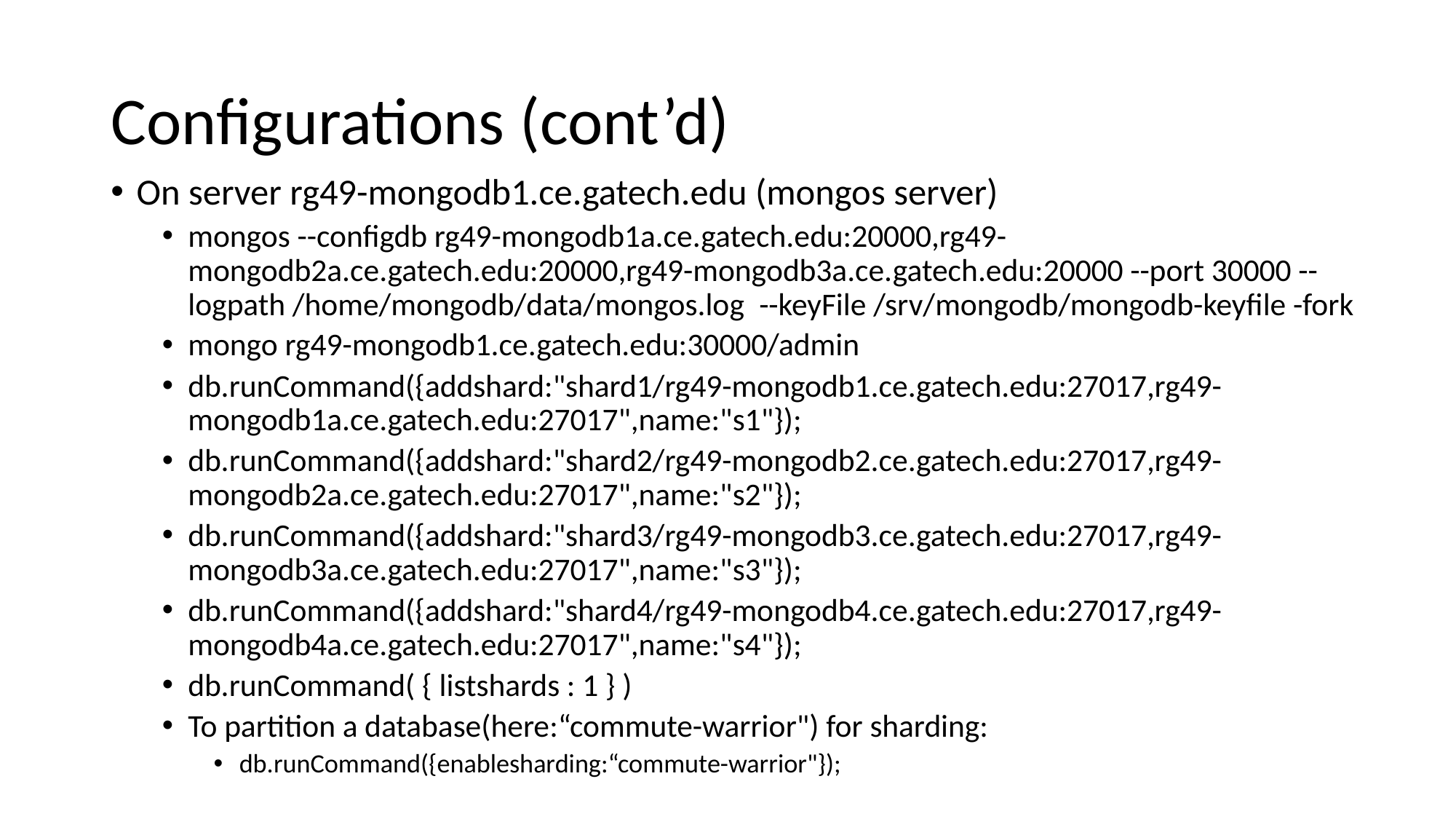

# Configurations (cont’d)
On server rg49-mongodb1.ce.gatech.edu (mongos server)
mongos --configdb rg49-mongodb1a.ce.gatech.edu:20000,rg49-mongodb2a.ce.gatech.edu:20000,rg49-mongodb3a.ce.gatech.edu:20000 --port 30000 --logpath /home/mongodb/data/mongos.log  --keyFile /srv/mongodb/mongodb-keyfile -fork
mongo rg49-mongodb1.ce.gatech.edu:30000/admin
db.runCommand({addshard:"shard1/rg49-mongodb1.ce.gatech.edu:27017,rg49-mongodb1a.ce.gatech.edu:27017",name:"s1"});
db.runCommand({addshard:"shard2/rg49-mongodb2.ce.gatech.edu:27017,rg49-mongodb2a.ce.gatech.edu:27017",name:"s2"});
db.runCommand({addshard:"shard3/rg49-mongodb3.ce.gatech.edu:27017,rg49-mongodb3a.ce.gatech.edu:27017",name:"s3"});
db.runCommand({addshard:"shard4/rg49-mongodb4.ce.gatech.edu:27017,rg49-mongodb4a.ce.gatech.edu:27017",name:"s4"});
db.runCommand( { listshards : 1 } )
To partition a database(here:“commute-warrior") for sharding:
db.runCommand({enablesharding:“commute-warrior"});